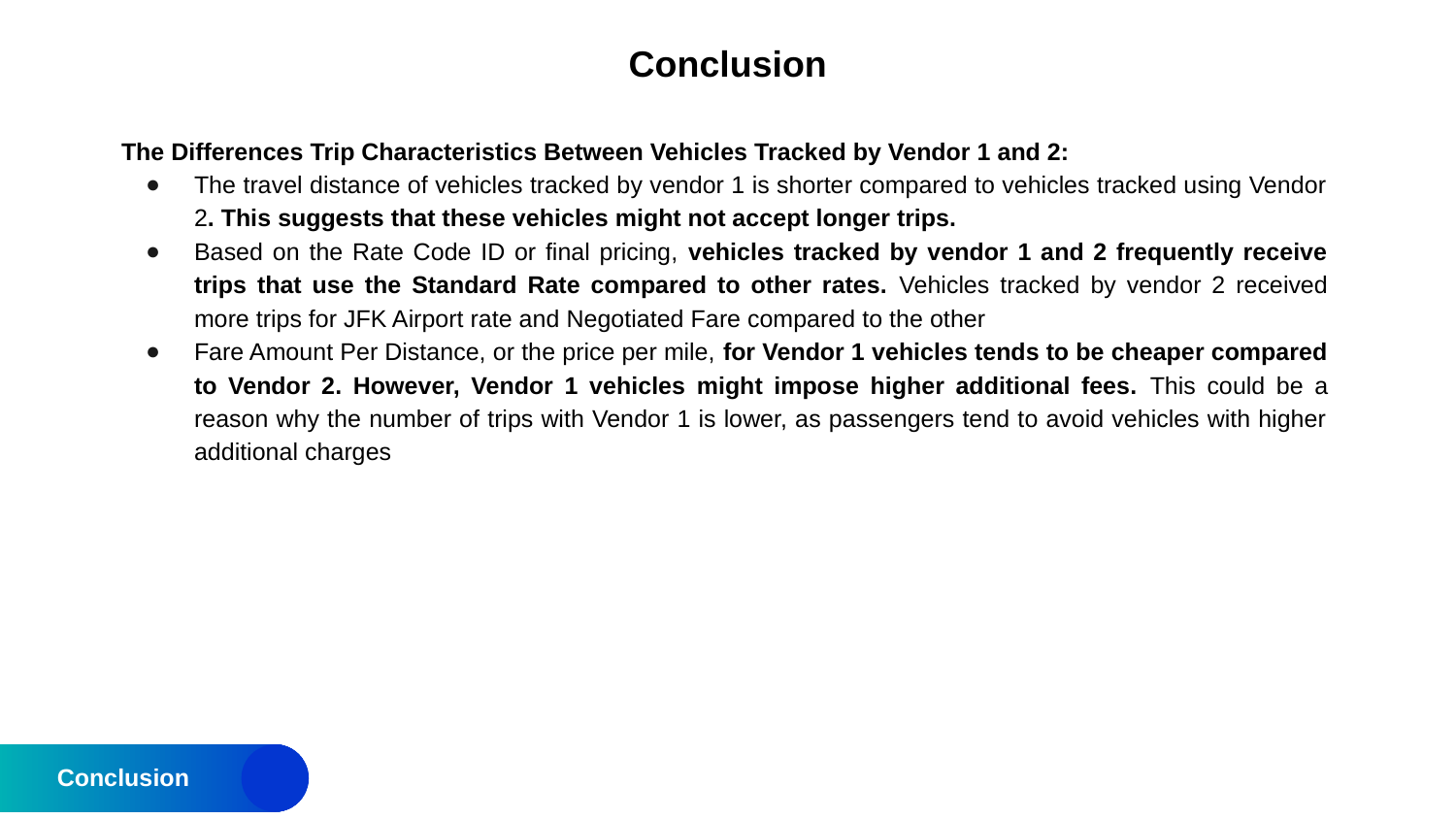

Conclusion
The Differences Trip Characteristics Between Vehicles Tracked by Vendor 1 and 2:
The travel distance of vehicles tracked by vendor 1 is shorter compared to vehicles tracked using Vendor 2. This suggests that these vehicles might not accept longer trips.
Based on the Rate Code ID or final pricing, vehicles tracked by vendor 1 and 2 frequently receive trips that use the Standard Rate compared to other rates. Vehicles tracked by vendor 2 received more trips for JFK Airport rate and Negotiated Fare compared to the other
Fare Amount Per Distance, or the price per mile, for Vendor 1 vehicles tends to be cheaper compared to Vendor 2. However, Vendor 1 vehicles might impose higher additional fees. This could be a reason why the number of trips with Vendor 1 is lower, as passengers tend to avoid vehicles with higher additional charges

# Conclusion